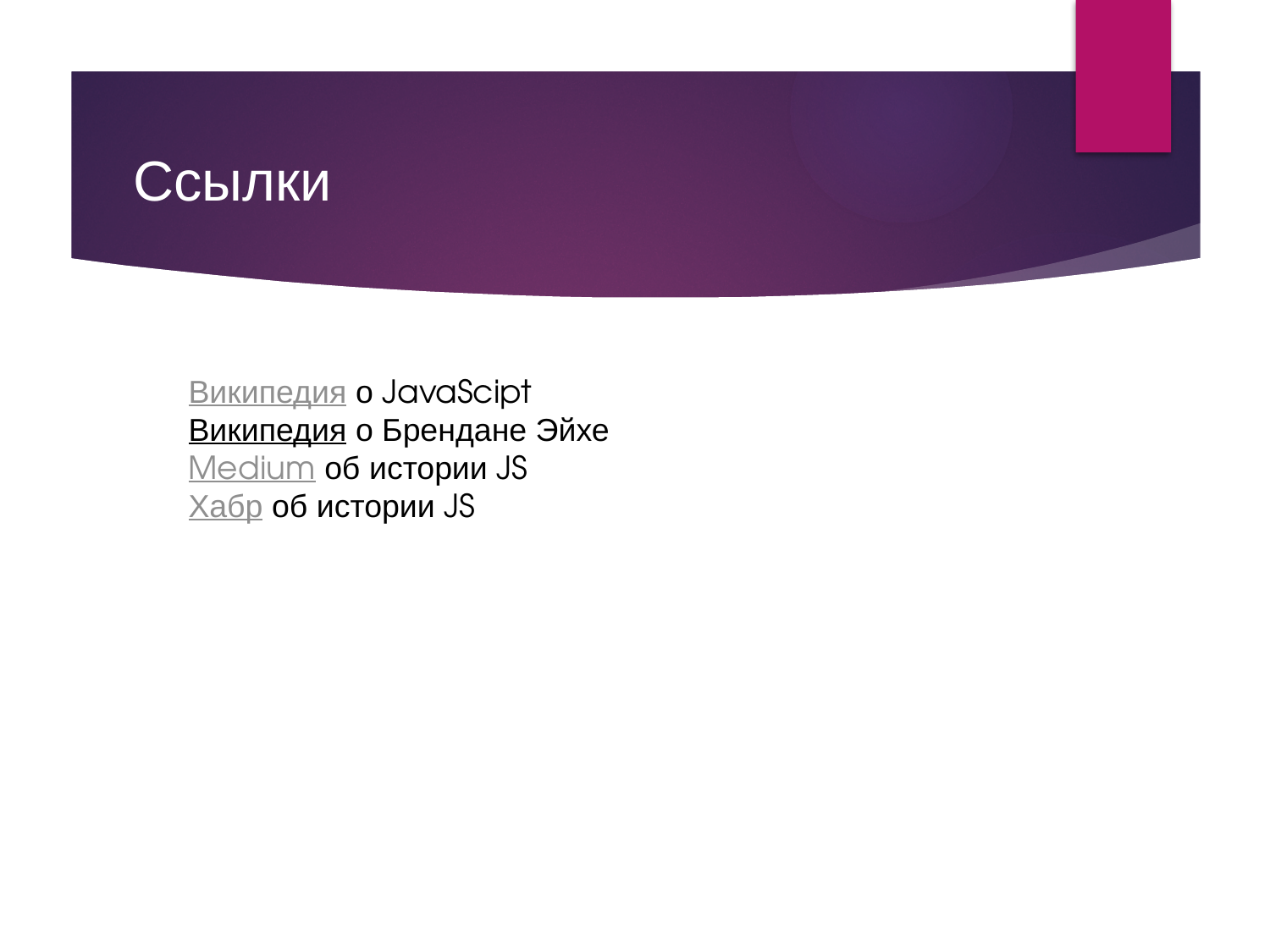

# Ссылки
Википедия о JavaScipt
Википедия о Брендане Эйхе
Medium об истории JS
Хабр об истории JS